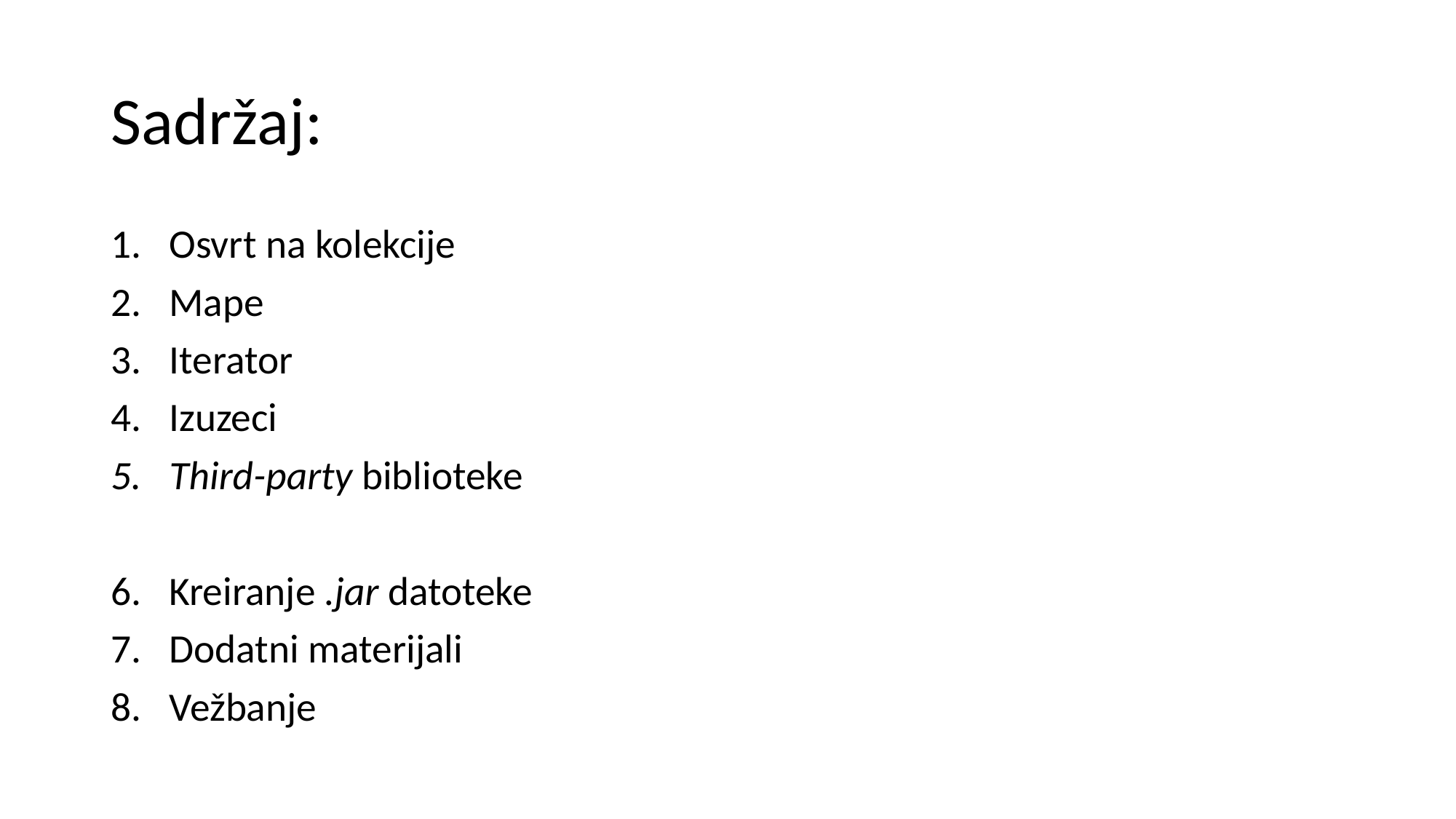

# Sadržaj:
Osvrt na kolekcije
Mape
Iterator
Izuzeci
Third-party biblioteke

Kreiranje .jar datoteke
Dodatni materijali
Vežbanje